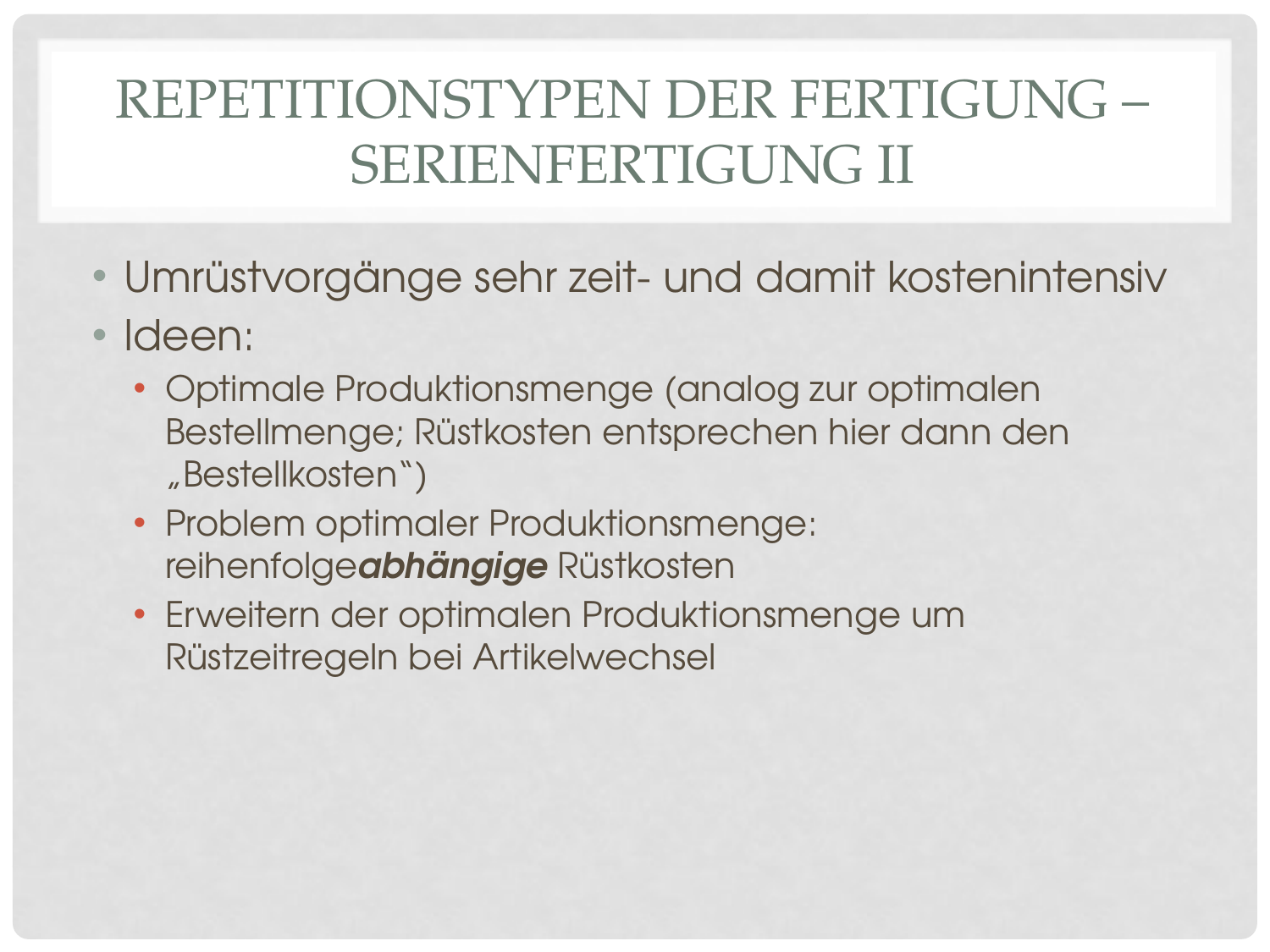

# Repetitionstypen der Fertigung – Serienfertigung II
Umrüstvorgänge sehr zeit- und damit kostenintensiv
Ideen:
Optimale Produktionsmenge (analog zur optimalen Bestellmenge; Rüstkosten entsprechen hier dann den „Bestellkosten“)
Problem optimaler Produktionsmenge: reihenfolgeabhängige Rüstkosten
Erweitern der optimalen Produktionsmenge um Rüstzeitregeln bei Artikelwechsel